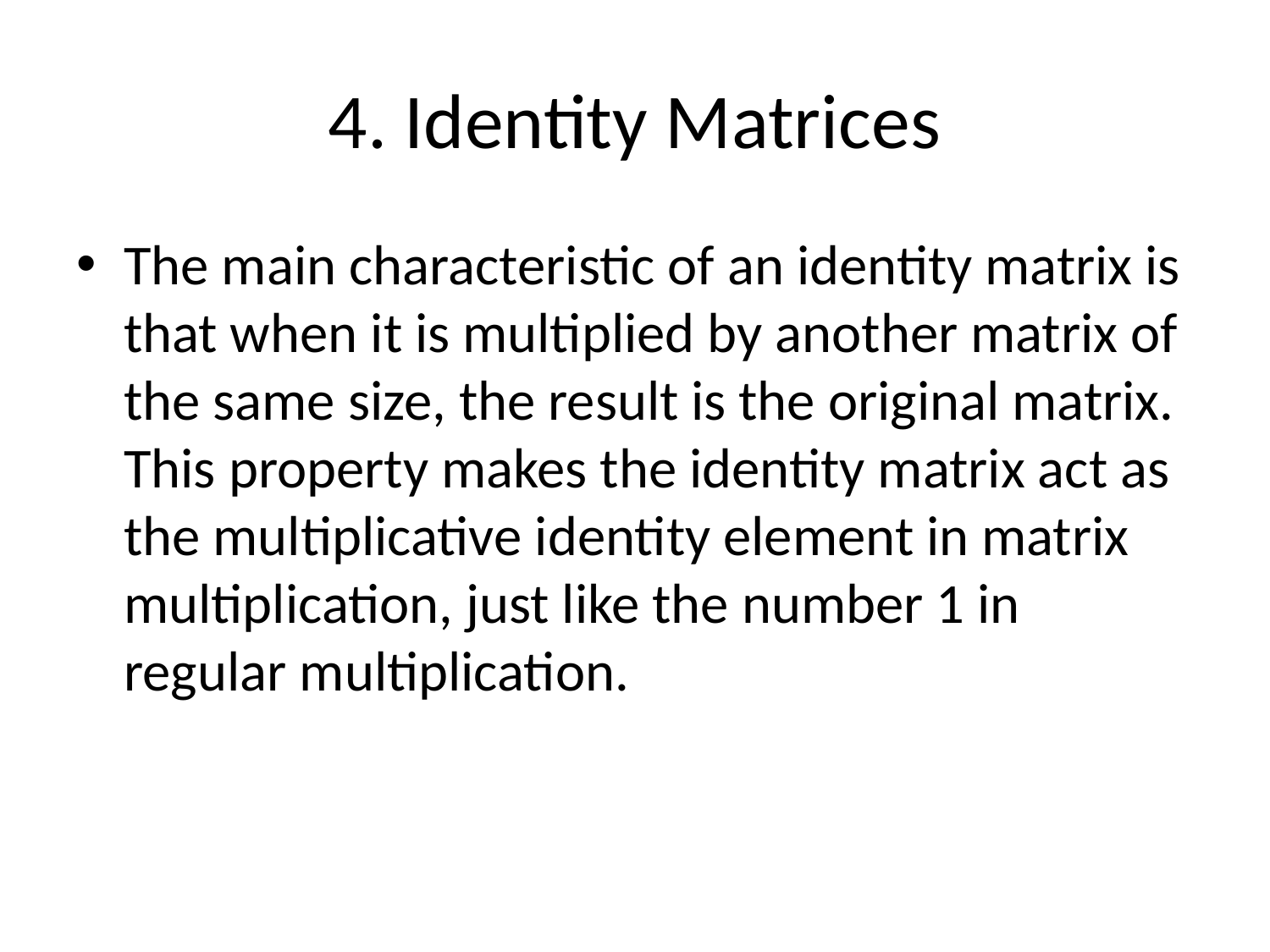

# 4. Identity Matrices
The main characteristic of an identity matrix is that when it is multiplied by another matrix of the same size, the result is the original matrix. This property makes the identity matrix act as the multiplicative identity element in matrix multiplication, just like the number 1 in regular multiplication.